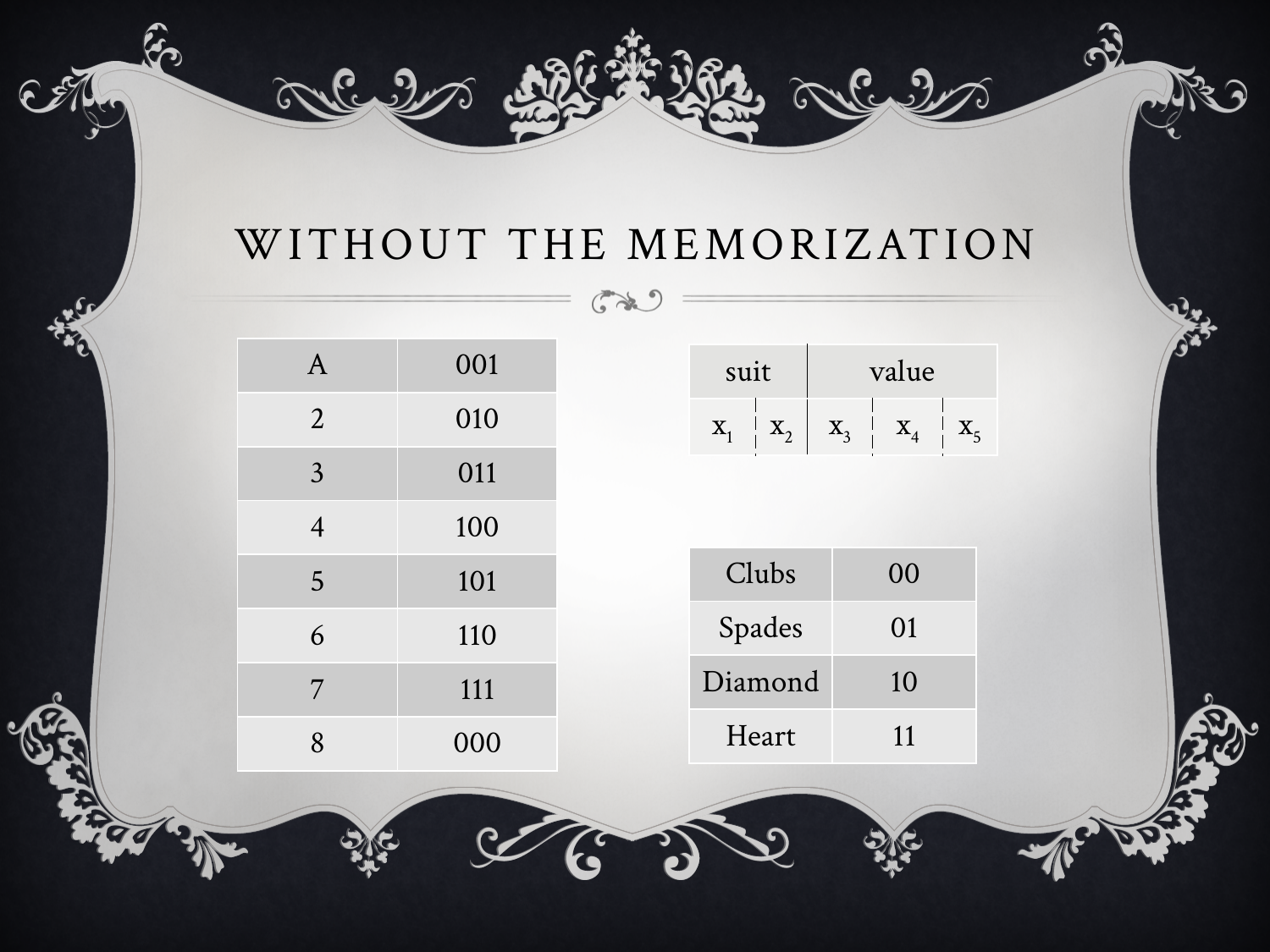

# Without the Memorization
| A | 001 |
| --- | --- |
| 2 | 010 |
| 3 | 011 |
| 4 | 100 |
| 5 | 101 |
| 6 | 110 |
| 7 | 111 |
| 8 | 000 |
| suit |  | value |  |  |
| --- | --- | --- | --- | --- |
| x1 | x2 | x3 | x4 | x5 |
| Clubs | 00 |
| --- | --- |
| Spades | 01 |
| Diamond | 10 |
| Heart | 11 |